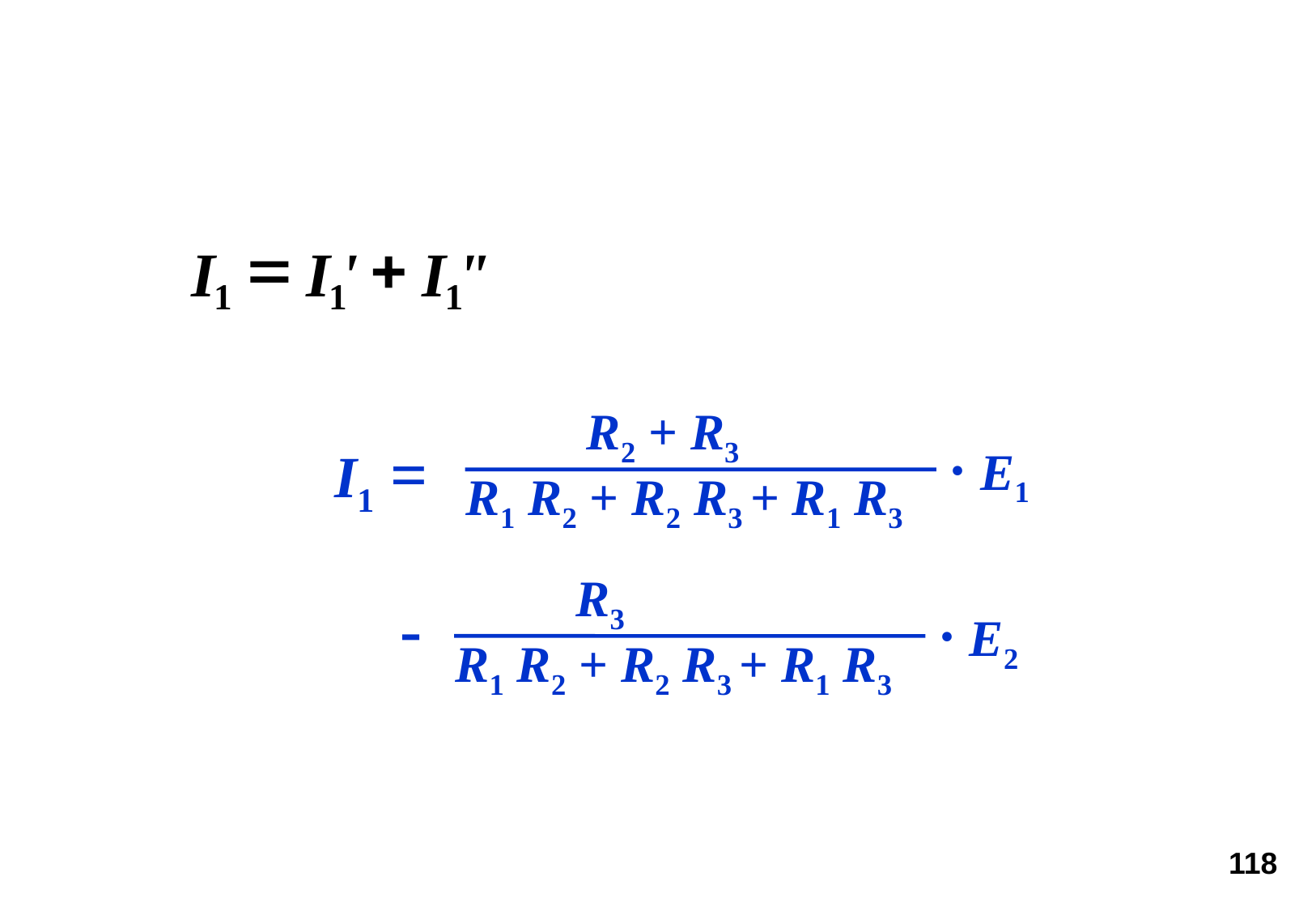

=
+
I
I
'
I
"
1
1
1

R2 + R3
· E1
R1 R2 + R2 R3 + R1 R3

I1 =
R3
· E2
R1 R2 + R2 R3 + R1 R3

-